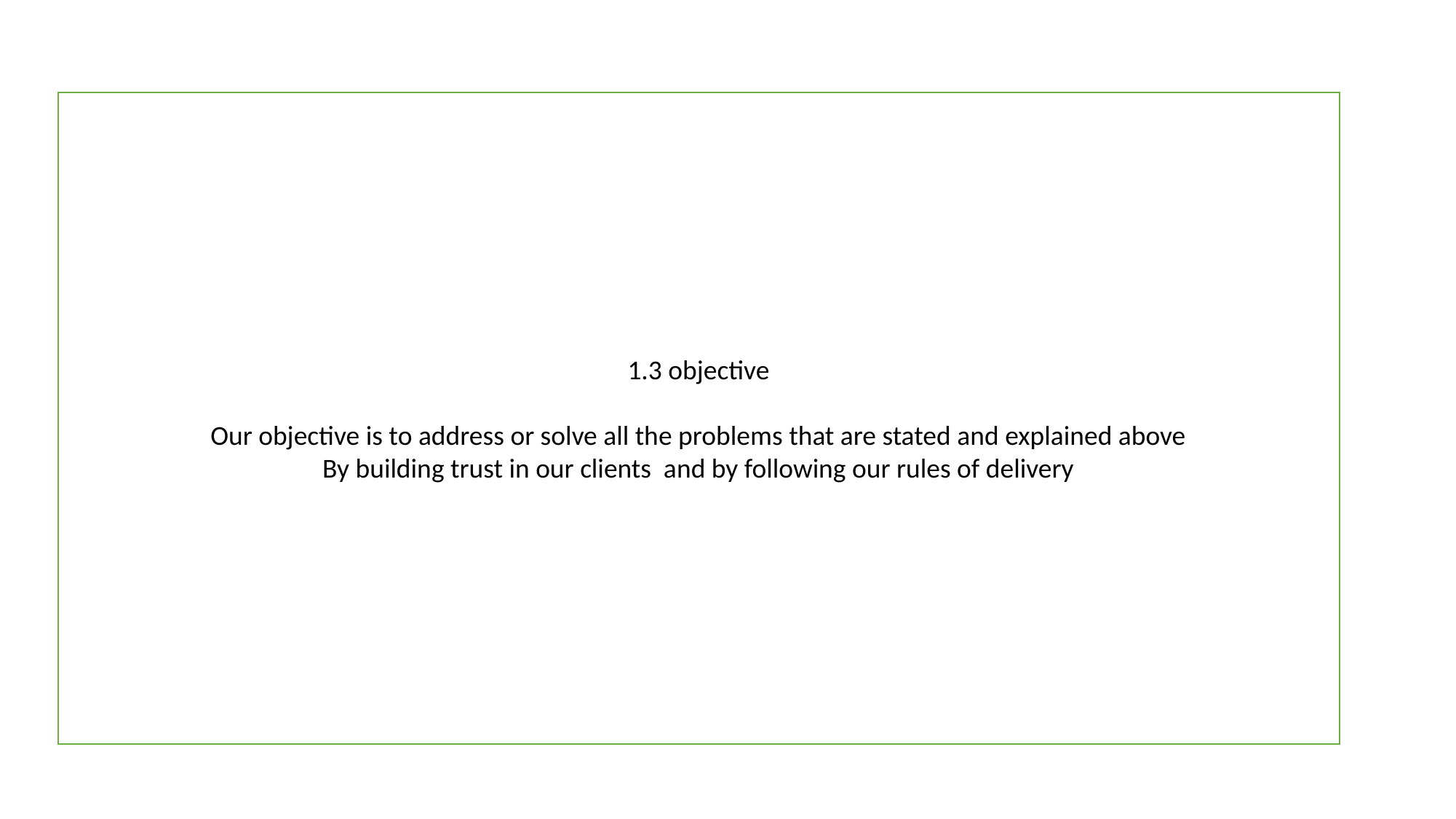

1.3 objective

Our objective is to address or solve all the problems that are stated and explained above
By building trust in our clients  and by following our rules of delivery